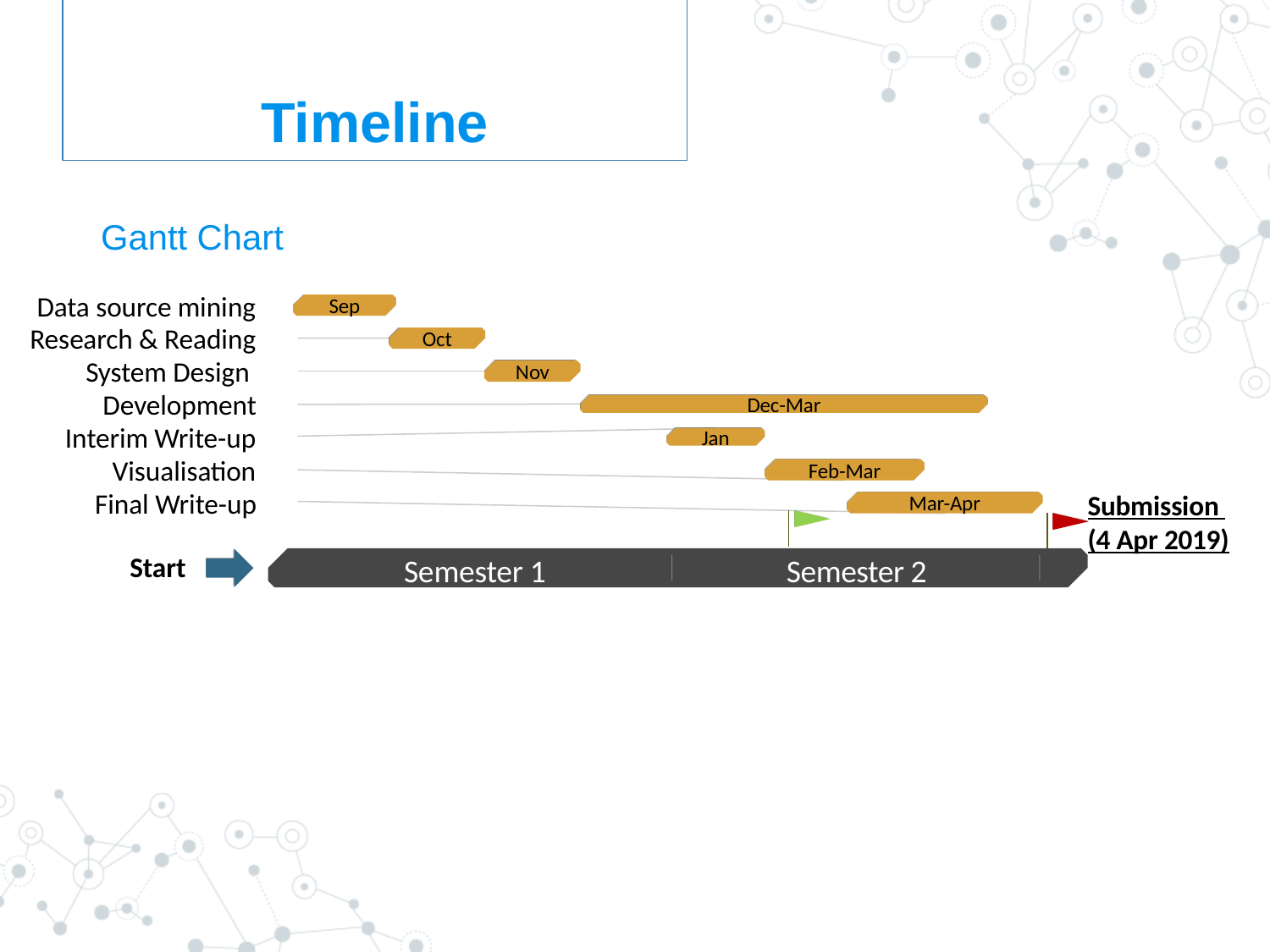

Timeline
# Gantt Chart
Data source mining
Sep
 Research & Reading
Oct
System Design
Nov
Development
Dec-Mar
Interim Write-up
Jan
Visualisation
Feb-Mar
Final Write-up
Mar-Apr
Submission
(4 Apr 2019)

Semester 1
Semester 2

Start